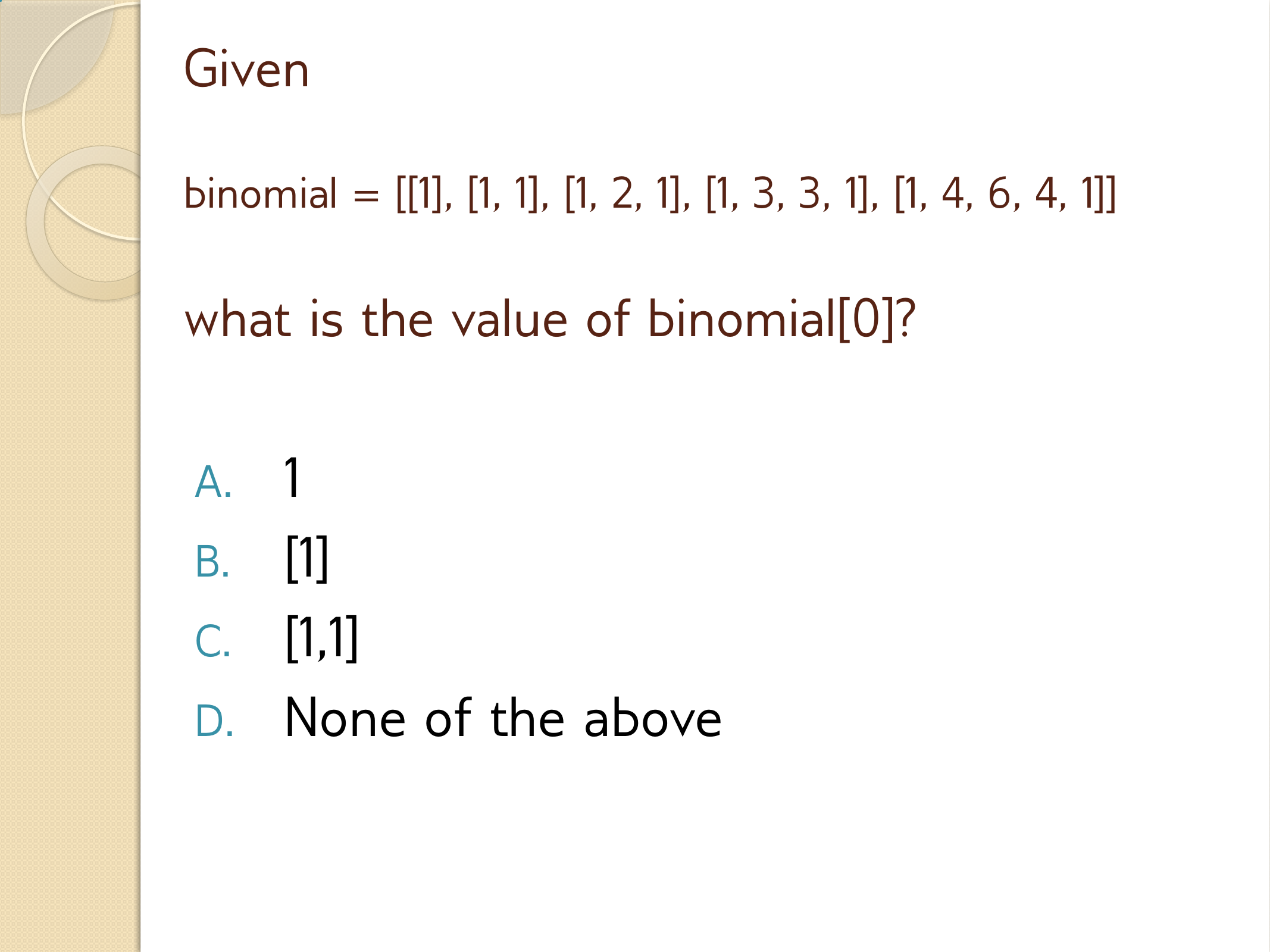

# Given binomial = [[1], [1, 1], [1, 2, 1], [1, 3, 3, 1], [1, 4, 6, 4, 1]] what is the value of binomial[0]?
1
[1]
[1,1]
None of the above